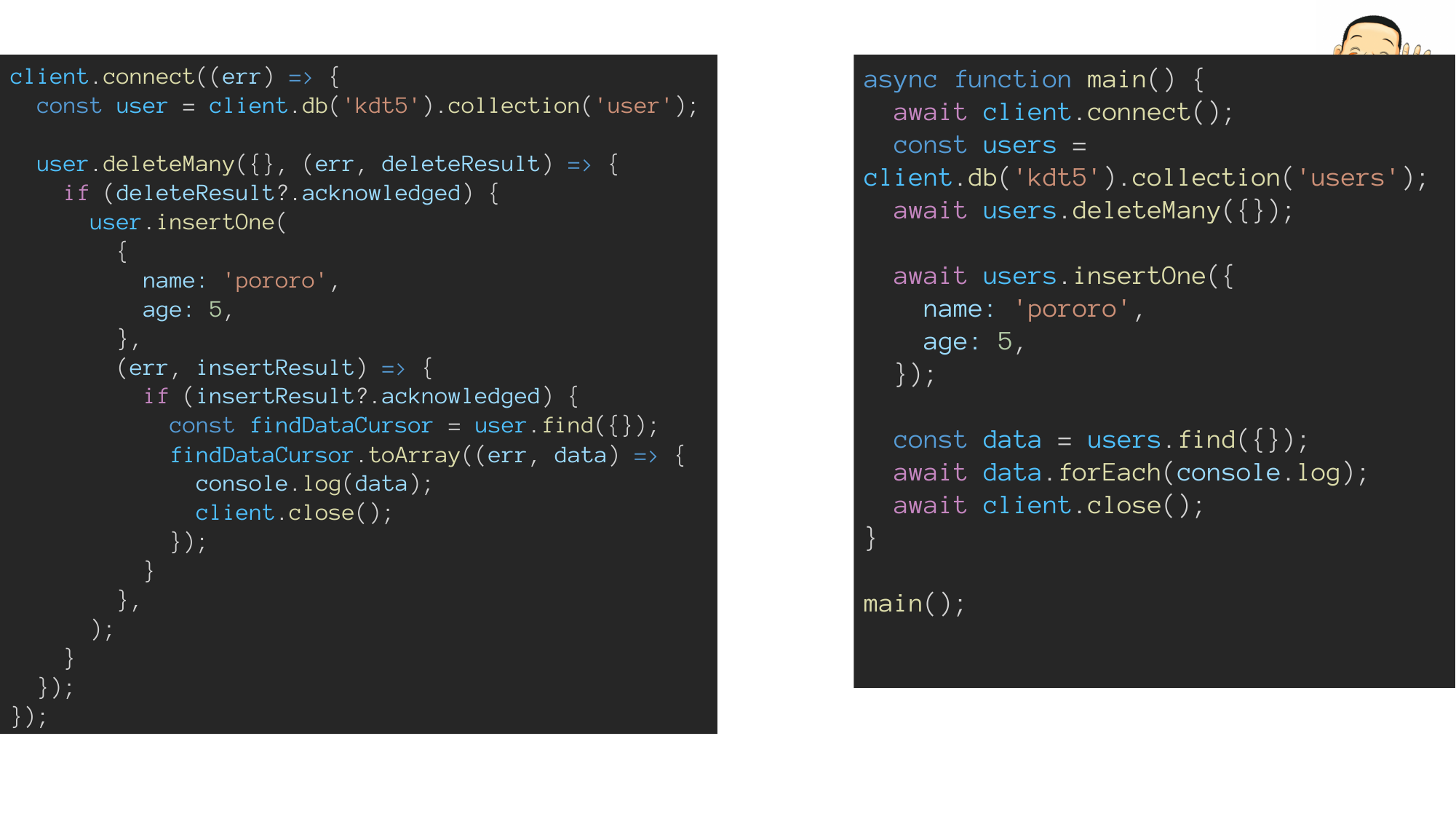

client.connect((err) => {
  const user = client.db('kdt5').collection('user');
  user.deleteMany({}, (err, deleteResult) => {
    if (deleteResult?.acknowledged) {
      user.insertOne(
        {
          name: 'pororo',
          age: 5,
        },
        (err, insertResult) => {
          if (insertResult?.acknowledged) {
            const findDataCursor = user.find({});
            findDataCursor.toArray((err, data) => {
              console.log(data);
              client.close();
            });
          }
        },
      );
    }
  });
});
async function main() {
  await client.connect();
  const users = client.db('kdt5').collection('users');
  await users.deleteMany({});
  await users.insertOne({
    name: 'pororo',
    age: 5,
  });
  const data = users.find({});
  await data.forEach(console.log);
  await client.close();
}
main();